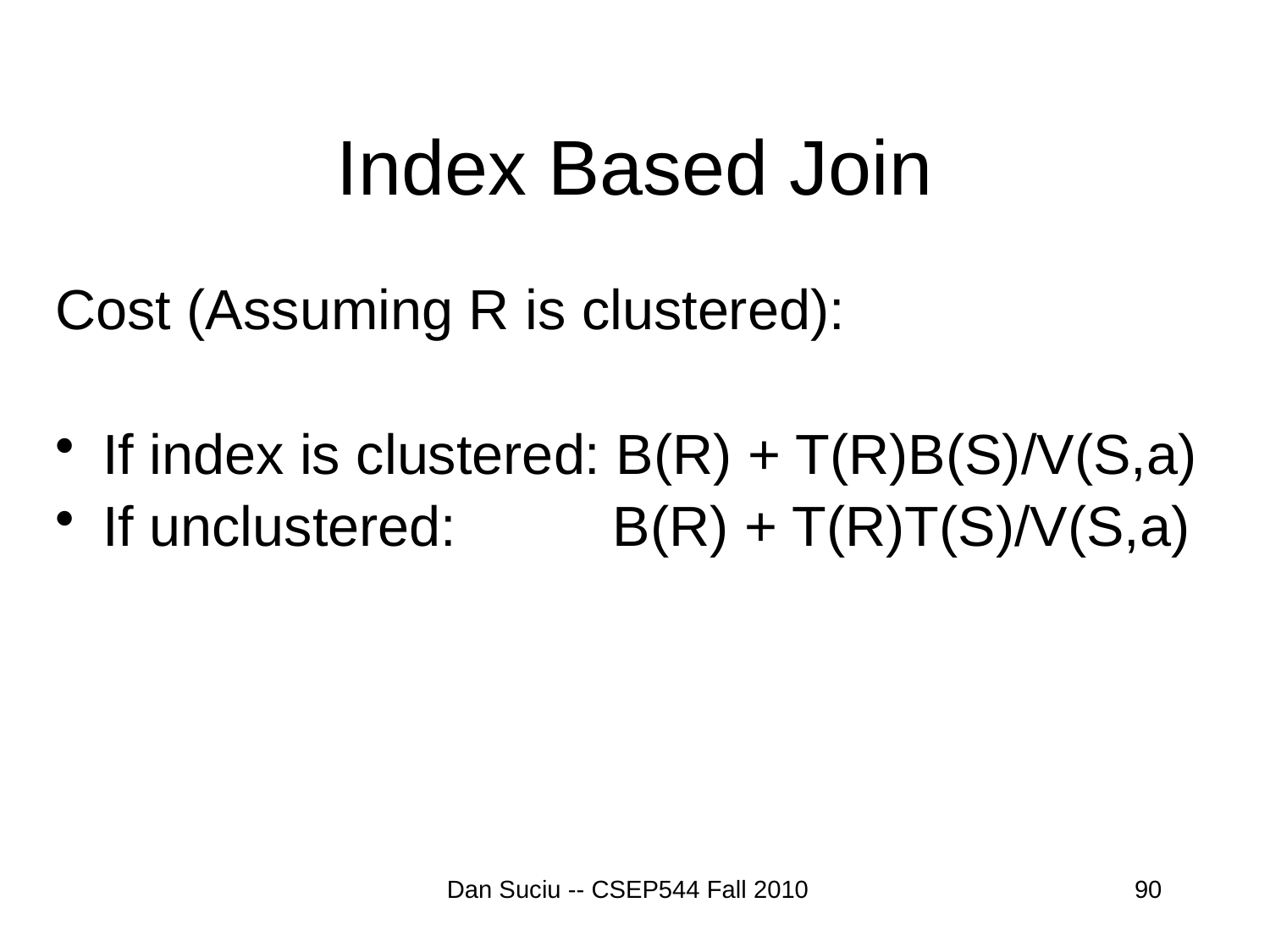

# Index Based Join
Cost (Assuming R is clustered):

If index is clustered: B(R) + T(R)B(S)/V(S,a)
If unclustered:          B(R) + T(R)T(S)/V(S,a)

Dan Suciu -- CSEP544 Fall 2010
90